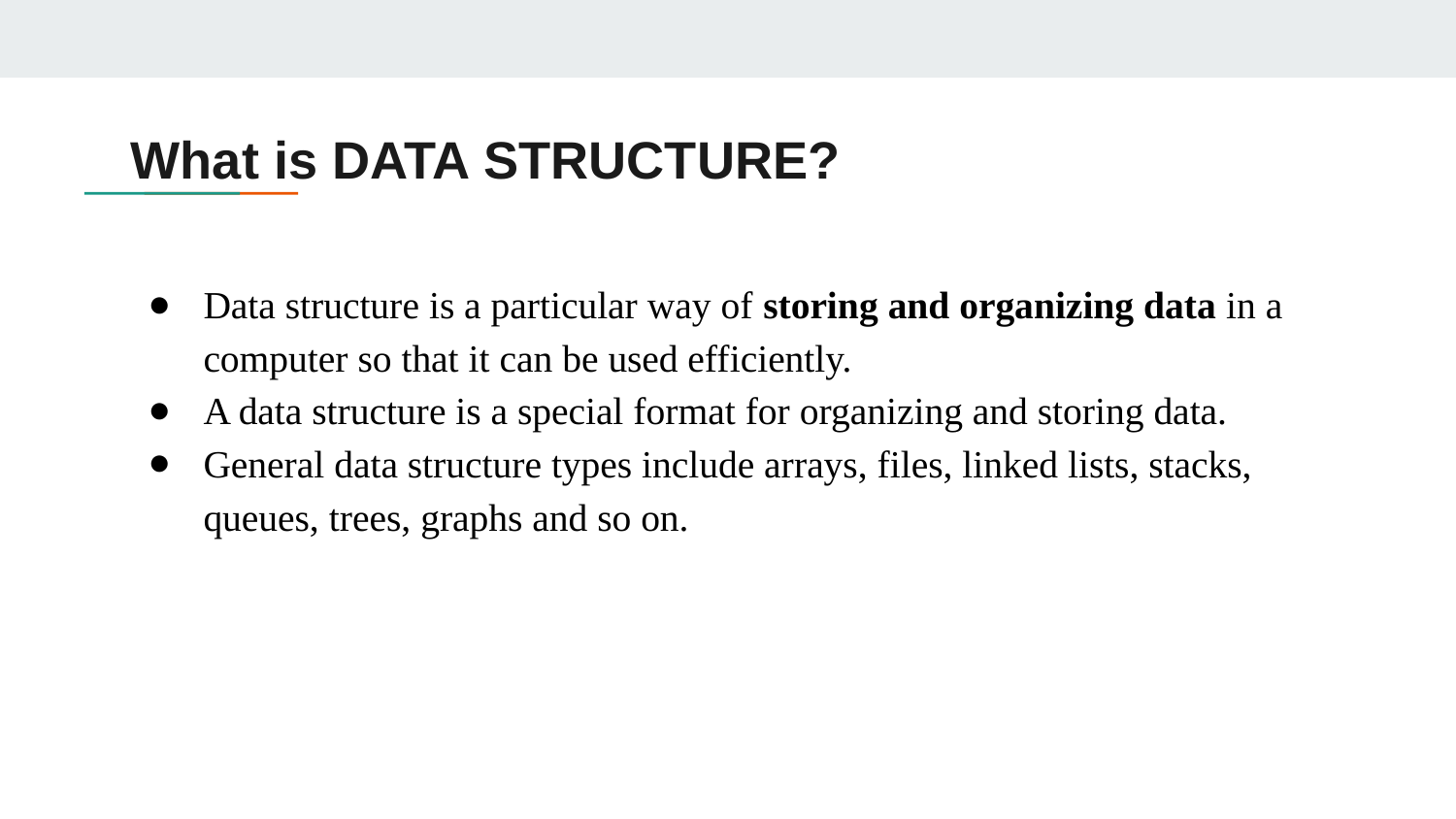

# What is DATA STRUCTURE?
Data structure is a particular way of storing and organizing data in a computer so that it can be used efficiently.
A data structure is a special format for organizing and storing data.
General data structure types include arrays, files, linked lists, stacks, queues, trees, graphs and so on.